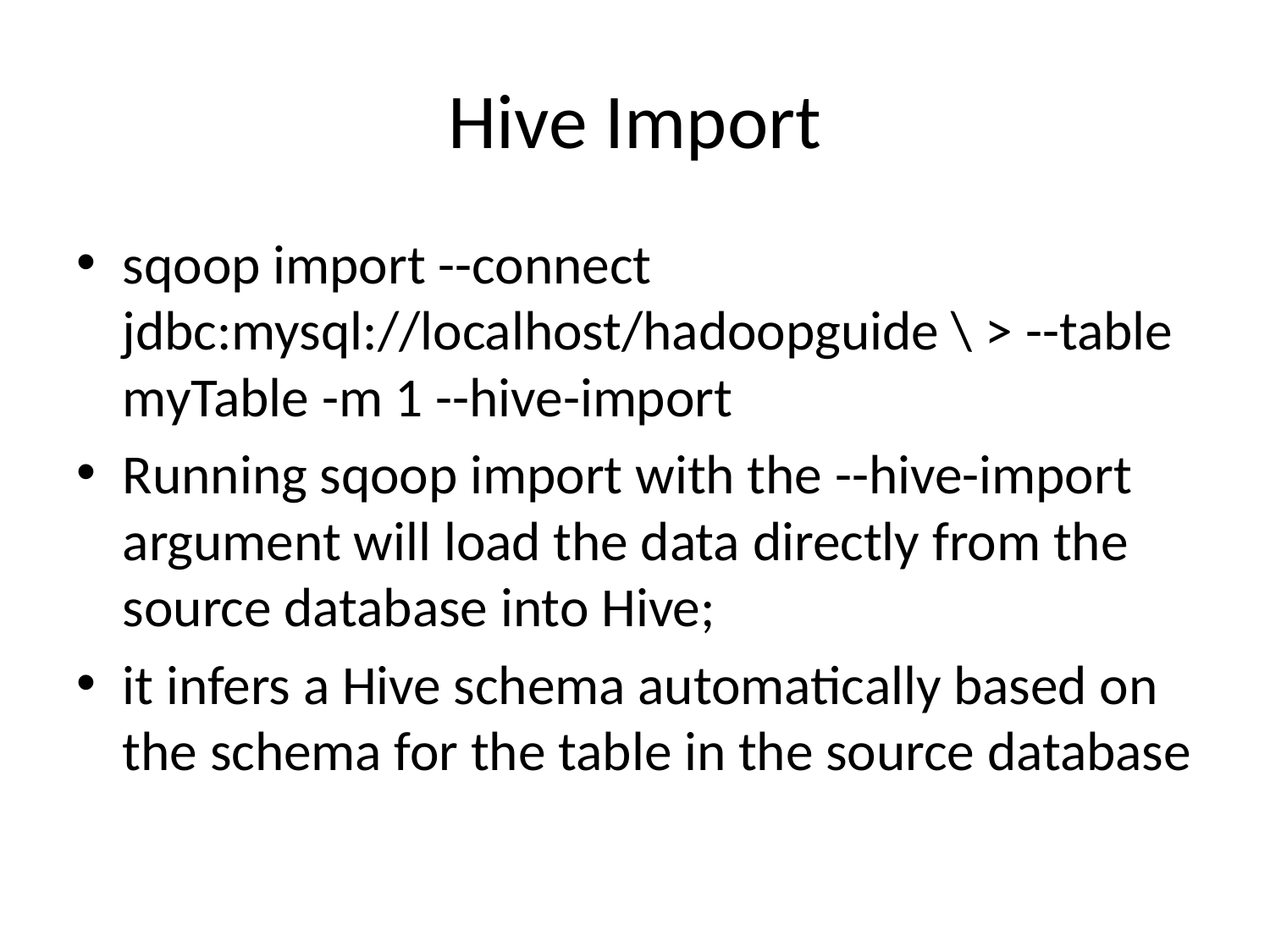

# Hive Import
sqoop import --connect jdbc:mysql://localhost/hadoopguide \ > --table myTable -m 1 --hive-import
Running sqoop import with the --hive-import argument will load the data directly from the source database into Hive;
it infers a Hive schema automatically based on the schema for the table in the source database